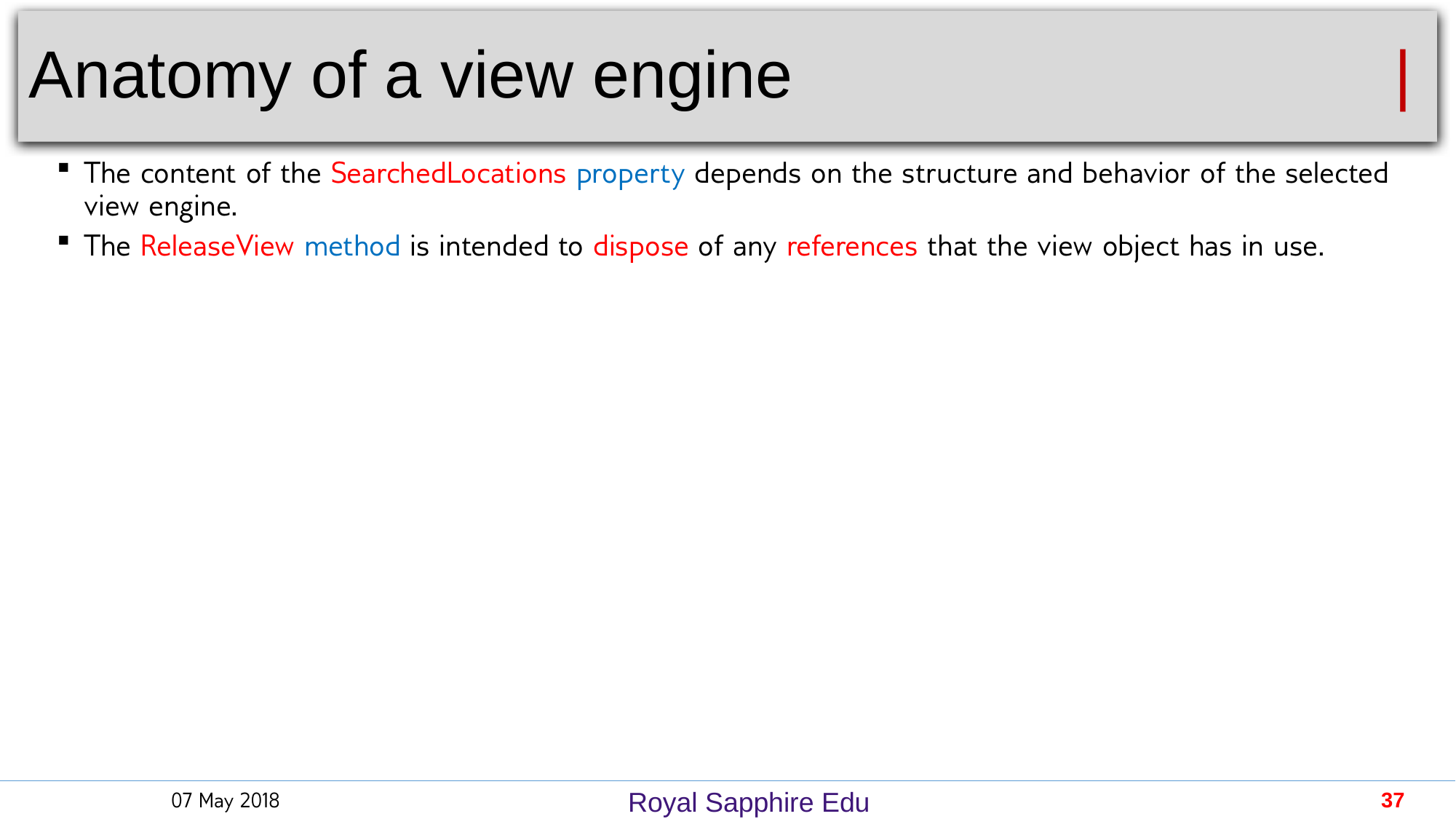

# Anatomy of a view engine					   |
The content of the SearchedLocations property depends on the structure and behavior of the selected view engine.
The ReleaseView method is intended to dispose of any references that the view object has in use.
07 May 2018
37